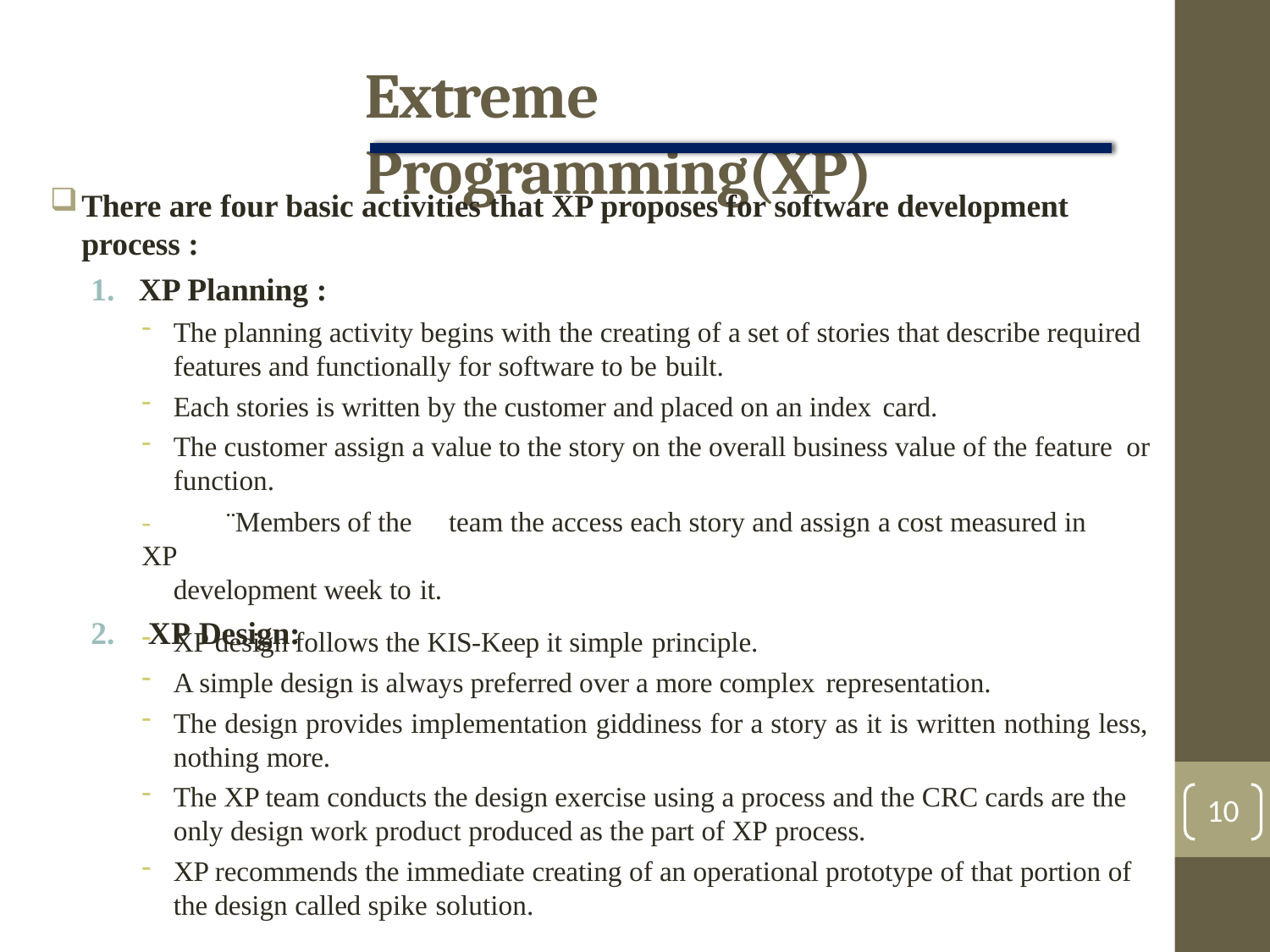

# Extreme Programming(XP)

There are four basic activities that XP proposes for software development  process :
XP Planning :
The planning activity begins with the creating of a set of stories that describe required  features and functionally for software to be built.
Each stories is written by the customer and placed on an index card.
The customer assign a value to the story on the overall business value of the feature  or function.
-	¨Members of the XP
development week to it.
2.	XP Design:
team the access each story and assign a cost measured in
XP design follows the KIS-Keep it simple principle.
A simple design is always preferred over a more complex representation.
The design provides implementation giddiness for a story as it is written nothing less,
nothing more.
The XP team conducts the design exercise using a process and the CRC cards are the  only design work product produced as the part of XP process.
XP recommends the immediate creating of an operational prototype of that portion of  the design called spike solution.

10